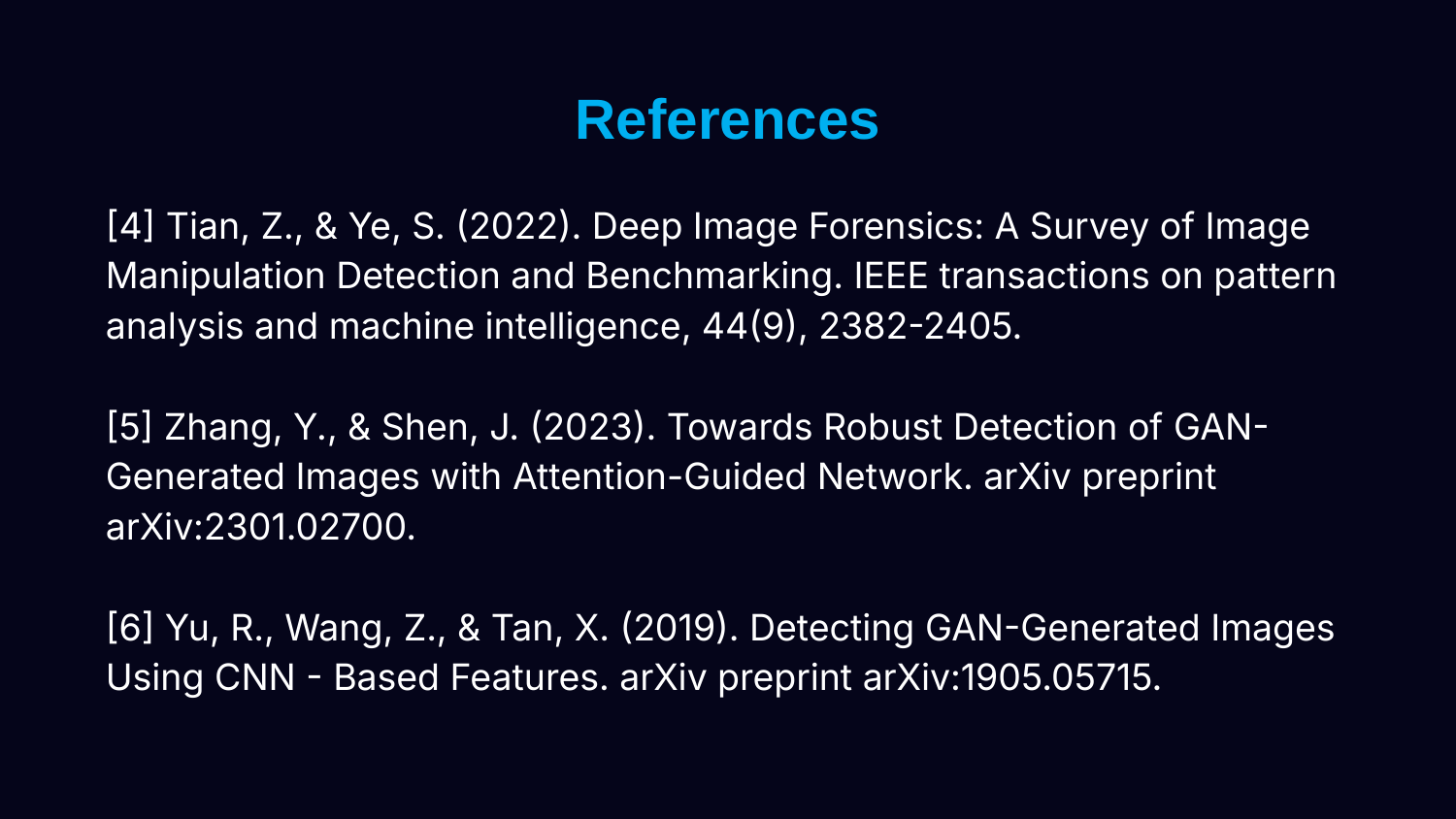

# References
[4] Tian, Z., & Ye, S. (2022). Deep Image Forensics: A Survey of Image Manipulation Detection and Benchmarking. IEEE transactions on pattern analysis and machine intelligence, 44(9), 2382-2405.

[5] Zhang, Y., & Shen, J. (2023). Towards Robust Detection of GAN-Generated Images with Attention-Guided Network. arXiv preprint arXiv:2301.02700.

[6] Yu, R., Wang, Z., & Tan, X. (2019). Detecting GAN-Generated Images Using CNN - Based Features. arXiv preprint arXiv:1905.05715.